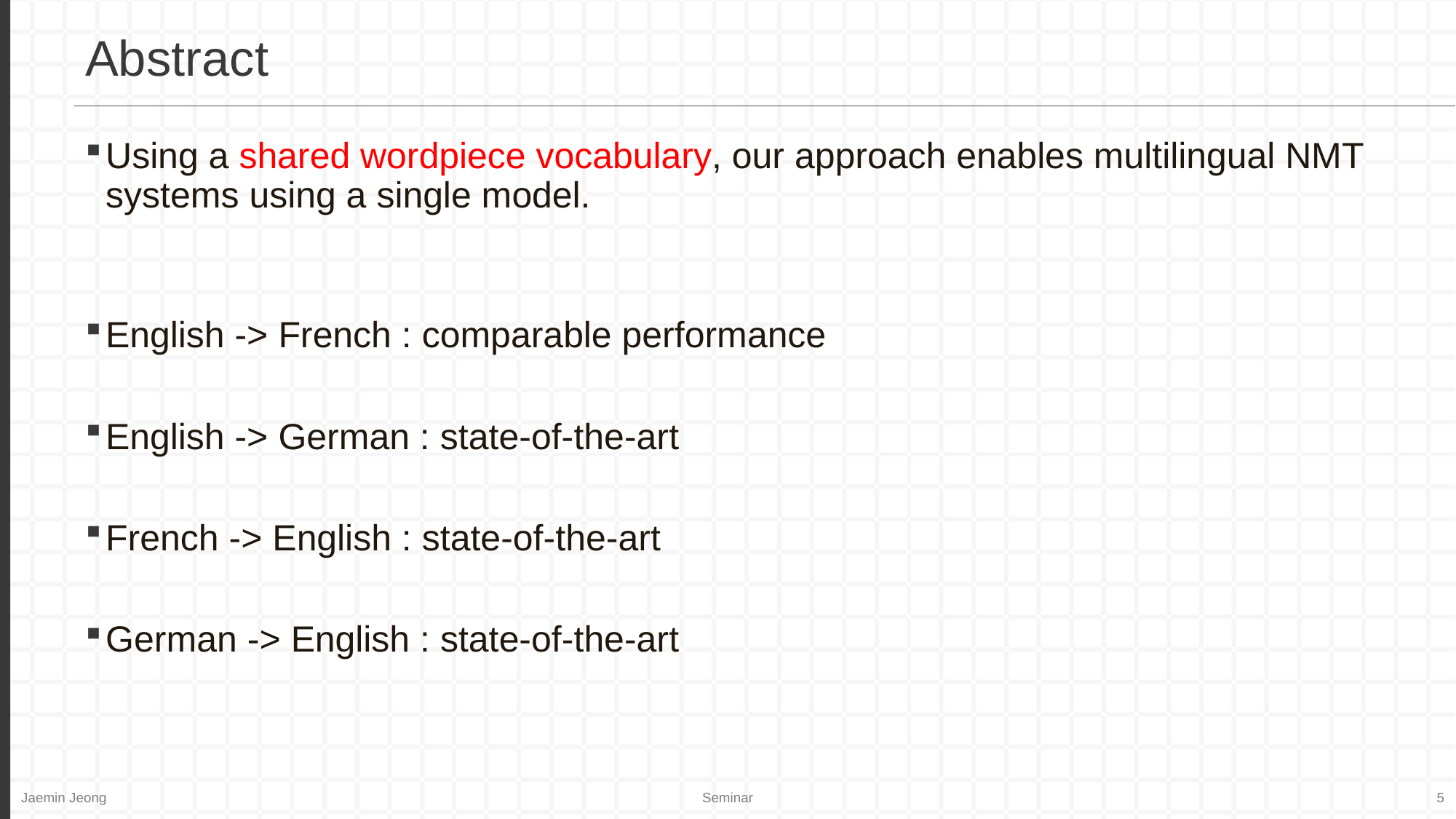

# Abstract
Using a shared wordpiece vocabulary, our approach enables multilingual NMT systems using a single model.

English -> French : comparable performance

English -> German : state-of-the-art

French -> English : state-of-the-art

German -> English : state-of-the-art

Seminar
5
Jaemin Jeong